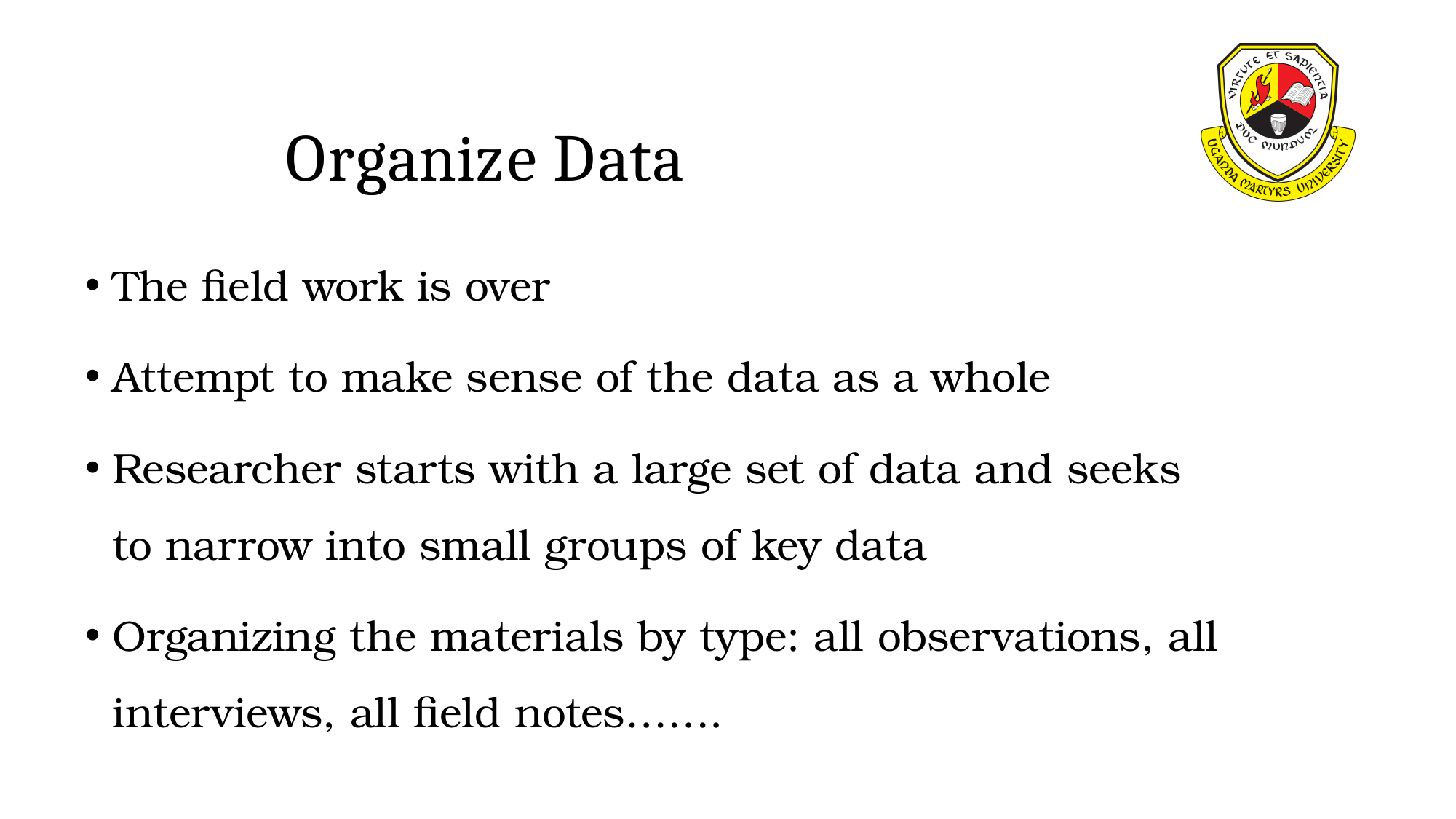

# Organize Data
The field work is over
Attempt to make sense of the data as a whole
Researcher starts with a large set of data and seeks to narrow into small groups of key data
Organizing the materials by type: all observations, all interviews, all field notes…….